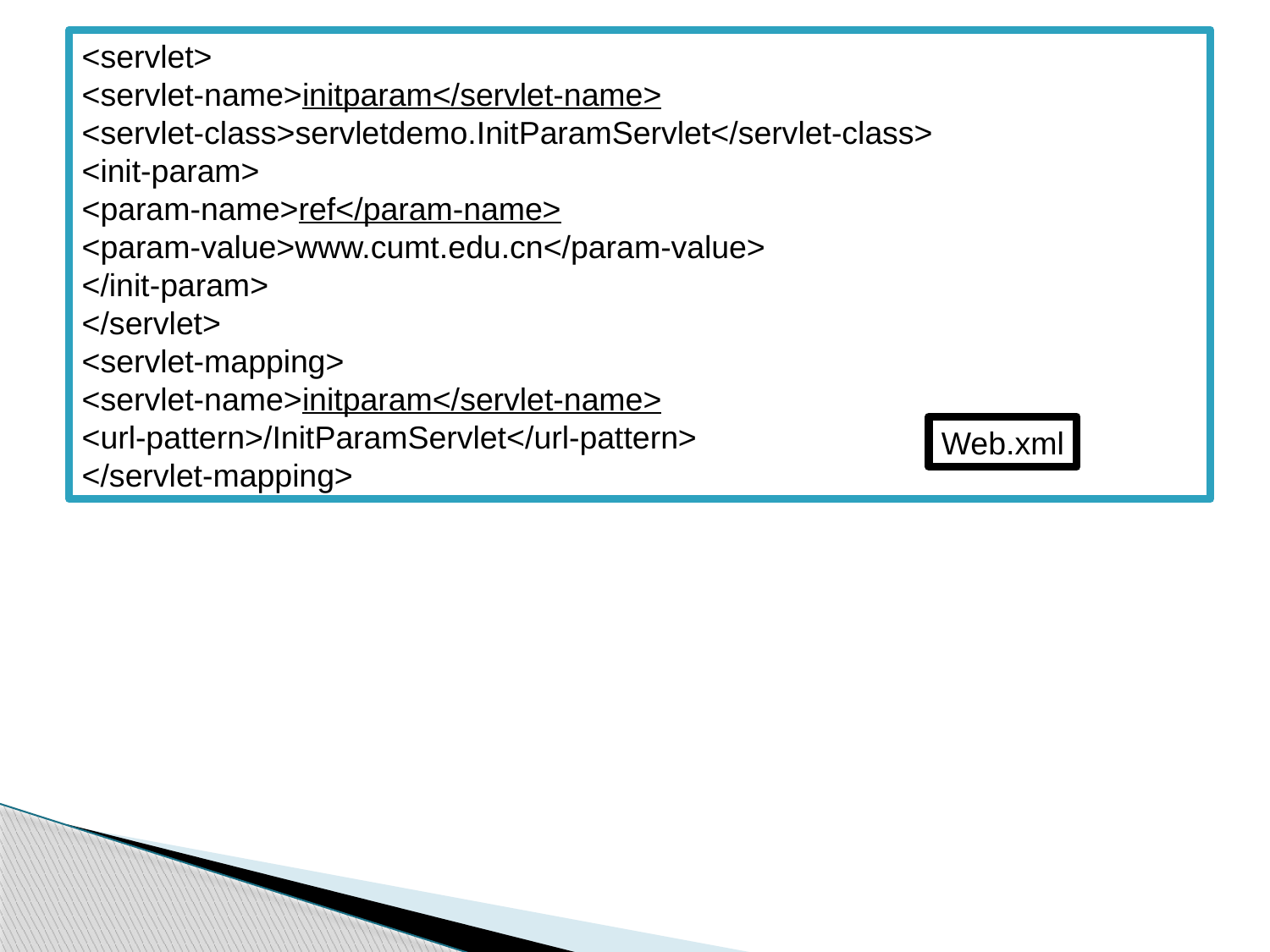

<servlet>
<servlet-name>initparam</servlet-name>
<servlet-class>servletdemo.InitParamServlet</servlet-class>
<init-param>
<param-name>ref</param-name>
<param-value>www.cumt.edu.cn</param-value>
</init-param>
</servlet>
<servlet-mapping>
<servlet-name>initparam</servlet-name>
<url-pattern>/InitParamServlet</url-pattern>
</servlet-mapping>
#

Web.xml